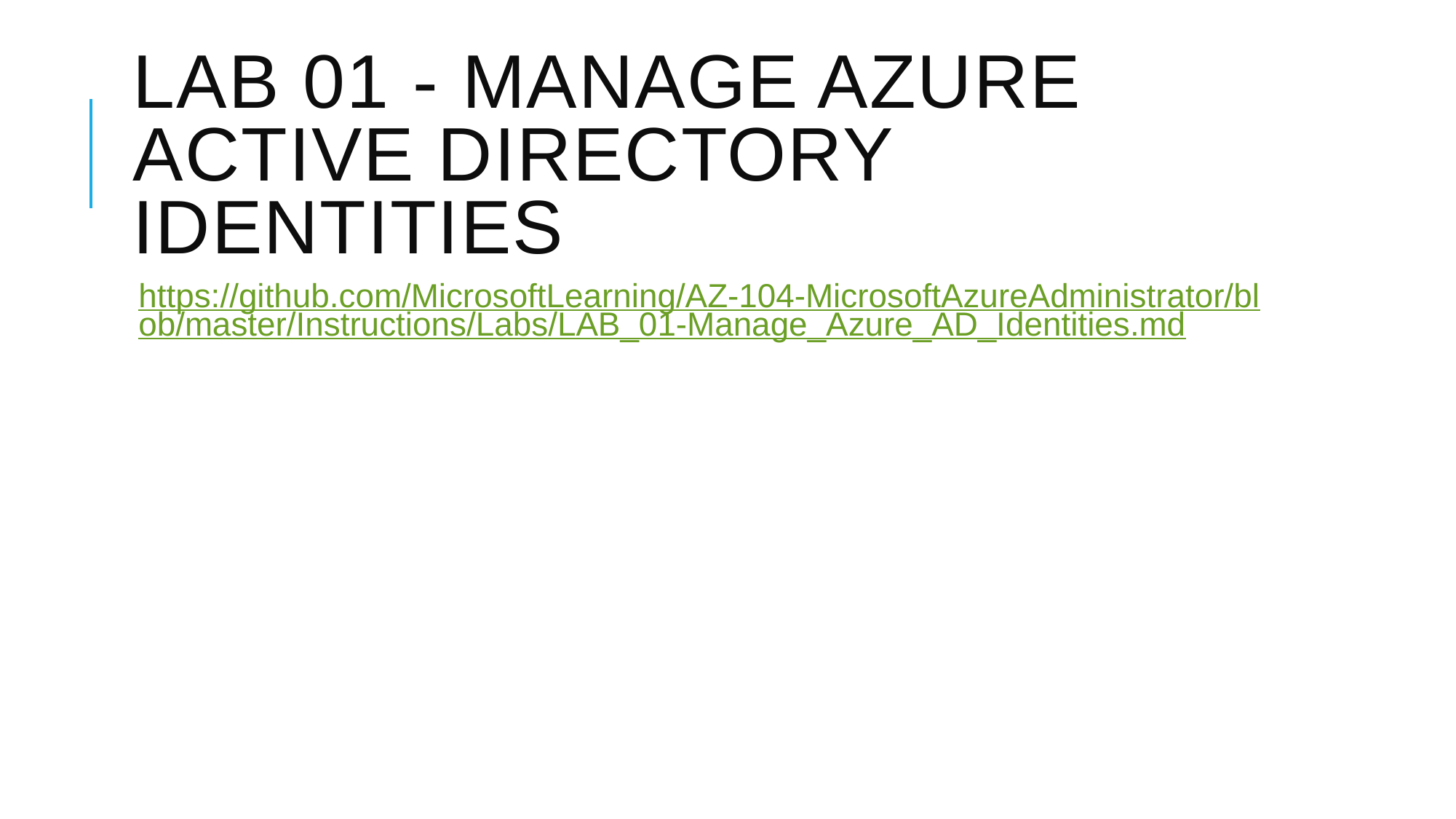

# Lab 01 - Manage Azure Active Directory Identities
https://github.com/MicrosoftLearning/AZ-104-MicrosoftAzureAdministrator/blob/master/Instructions/Labs/LAB_01-Manage_Azure_AD_Identities.md